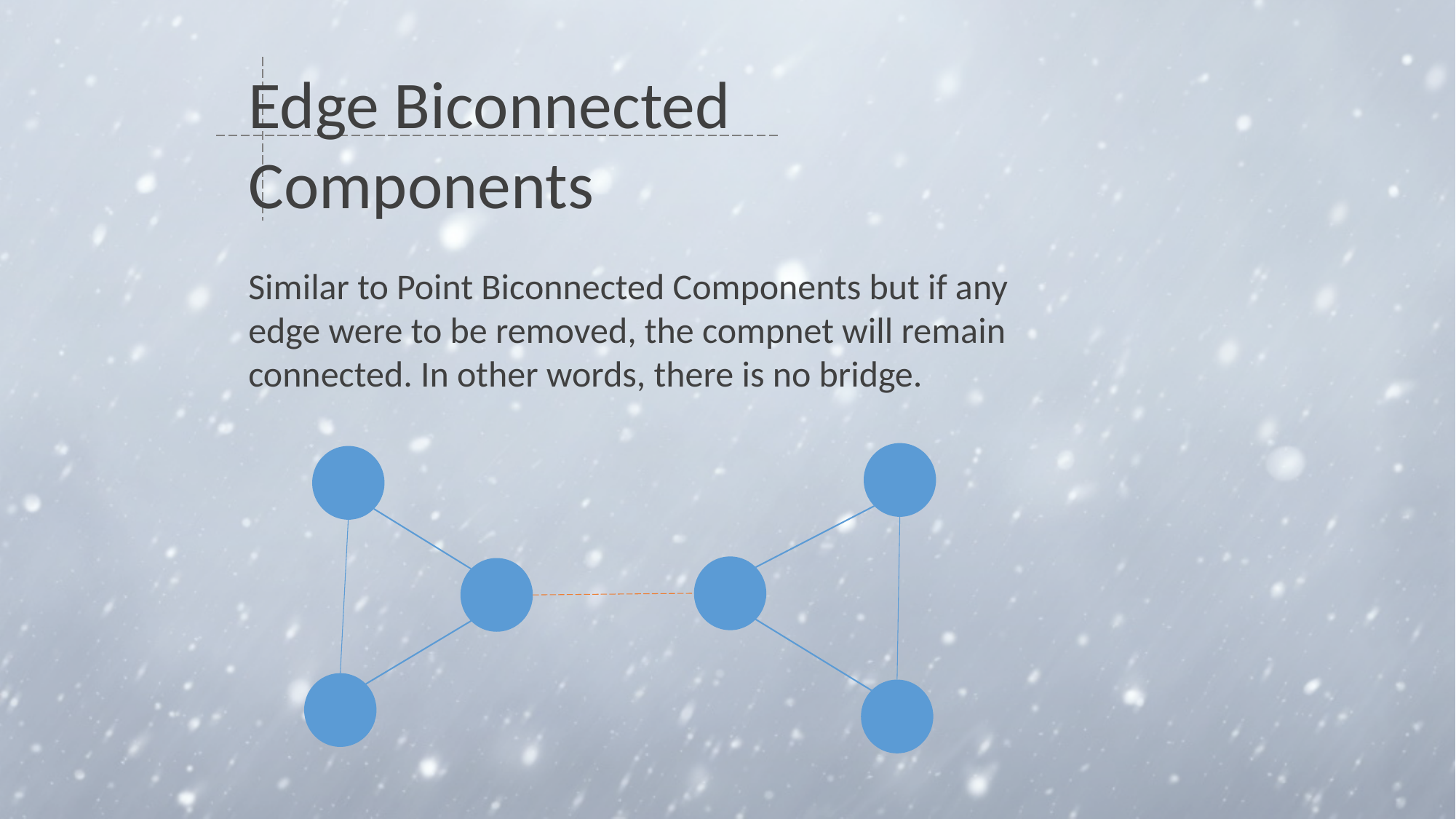

Edge Biconnected Components
Similar to Point Biconnected Components but if any
edge were to be removed, the compnet will remain
connected. In other words, there is no bridge.